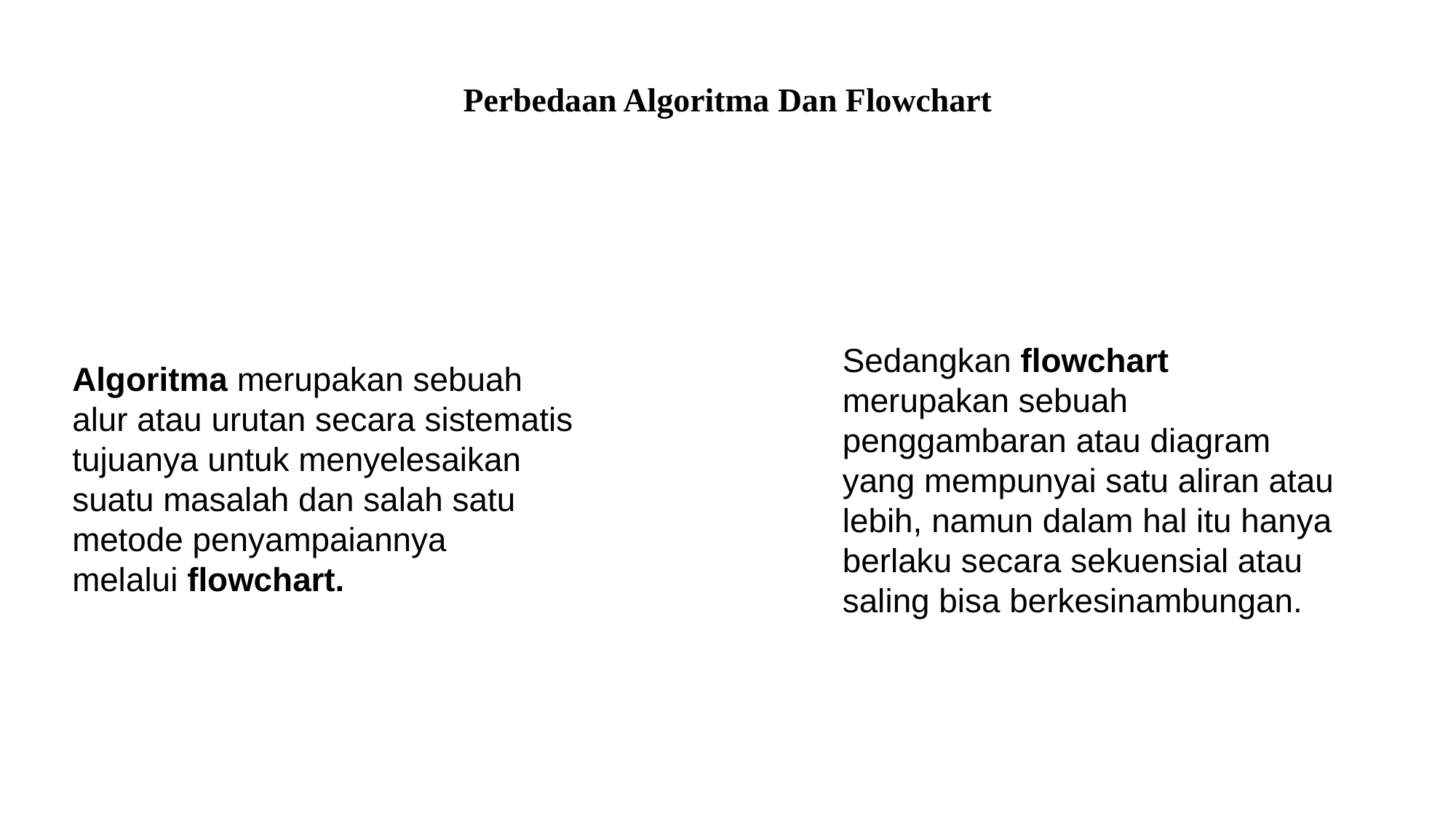

Perbedaan Algoritma Dan Flowchart

Sedangkan flowchart merupakan sebuah penggambaran atau diagram yang mempunyai satu aliran atau lebih, namun dalam hal itu hanya berlaku secara sekuensial atau saling bisa berkesinambungan.
Algoritma merupakan sebuah alur atau urutan secara sistematis tujuanya untuk menyelesaikan suatu masalah dan salah satu metode penyampaiannya melalui flowchart.